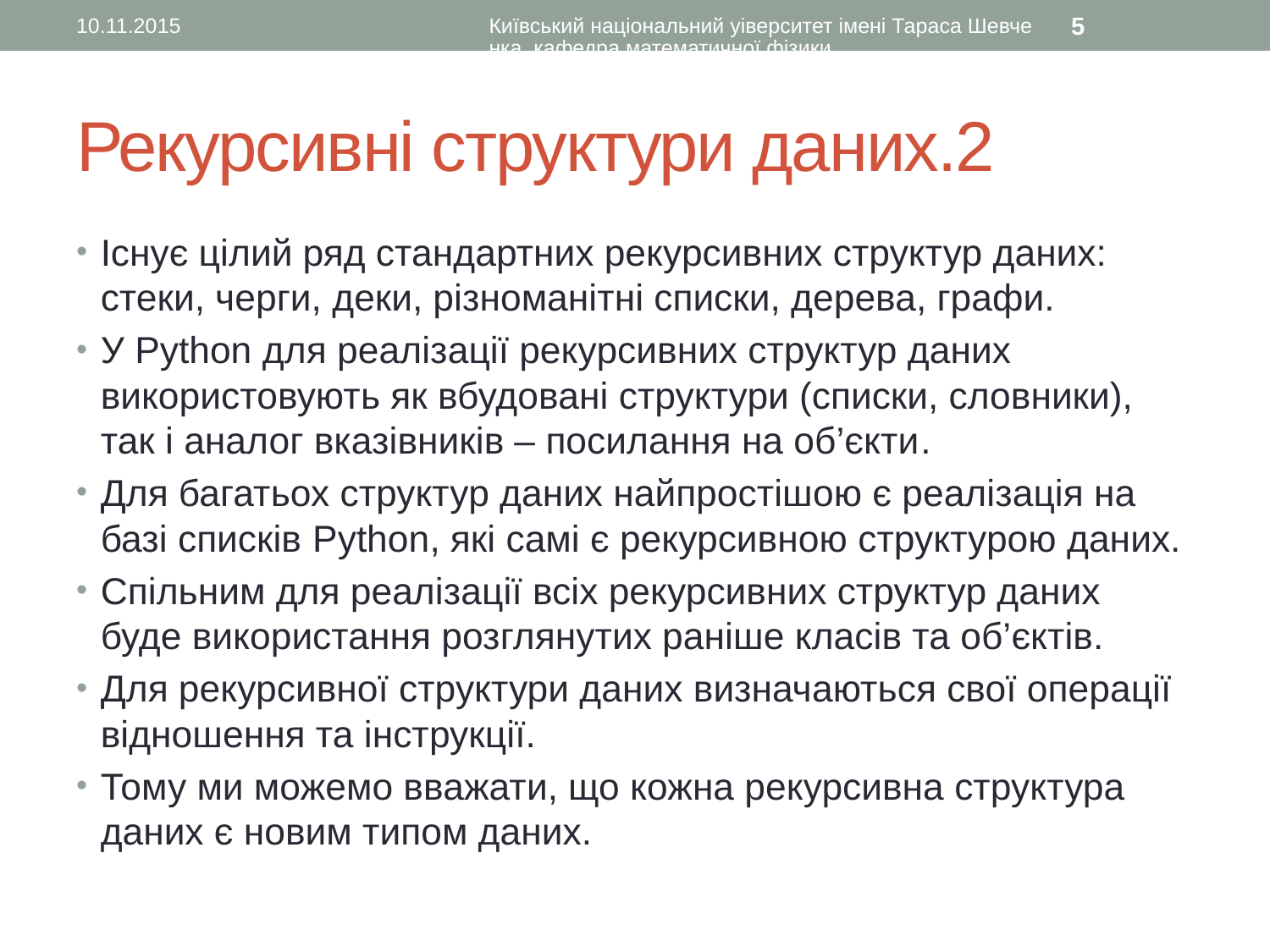

10.11.2015
Київський національний уіверситет імені Тараса Шевченка, кафедра математичної фізики
5
# Рекурсивні структури даних.2
Існує цілий ряд стандартних рекурсивних структур даних: стеки, черги, деки, різноманітні списки, дерева, графи.
У Python для реалізації рекурсивних структур даних використовують як вбудовані структури (списки, словники), так і аналог вказівників – посилання на об’єкти.
Для багатьох структур даних найпростішою є реалізація на базі списків Python, які самі є рекурсивною структурою даних.
Спільним для реалізації всіх рекурсивних структур даних буде використання розглянутих раніше класів та об’єктів.
Для рекурсивної структури даних визначаються свої операції відношення та інструкції.
Тому ми можемо вважати, що кожна рекурсивна структура даних є новим типом даних.